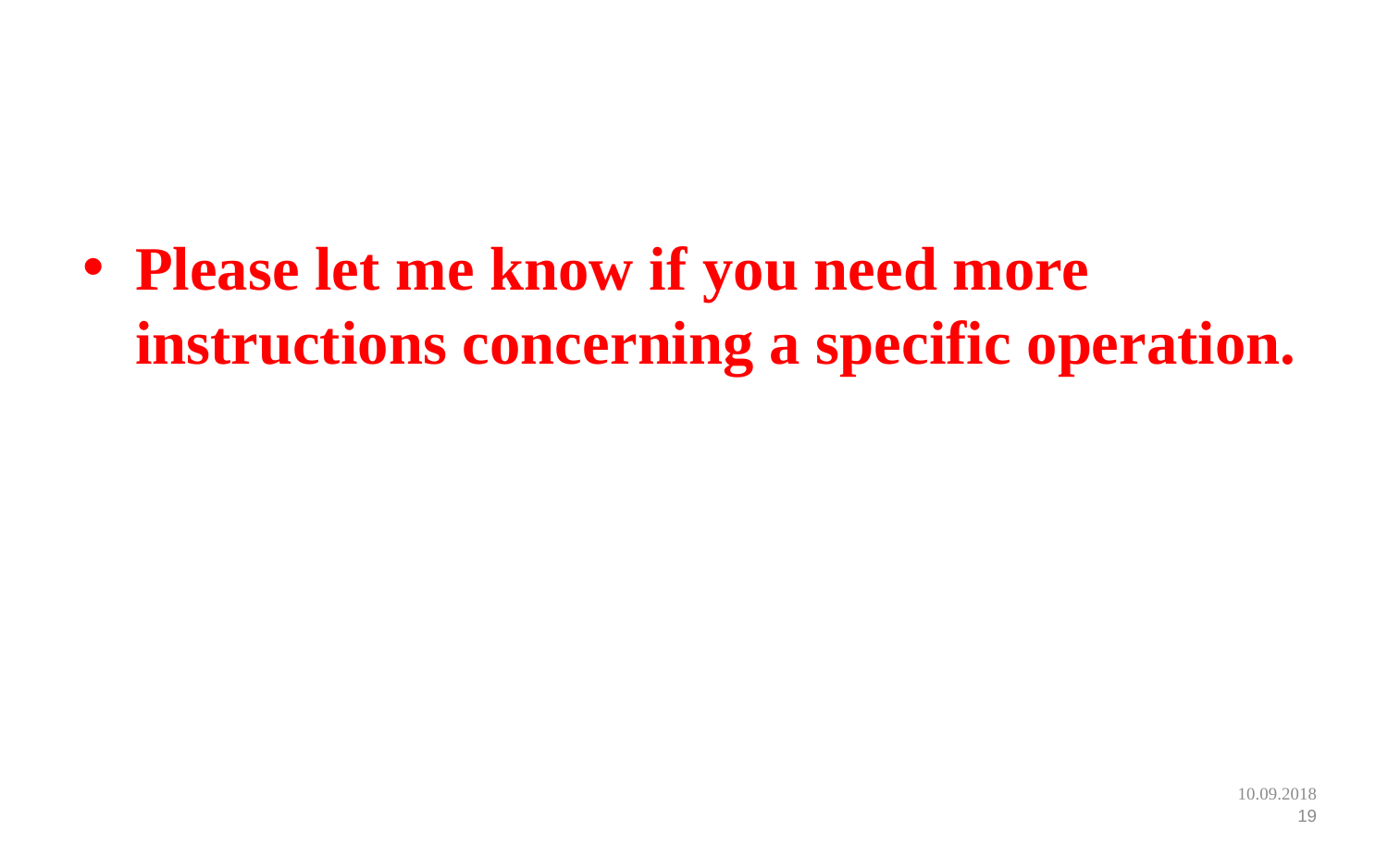

#
Please let me know if you need more instructions concerning a specific operation.
10.09.2018
19